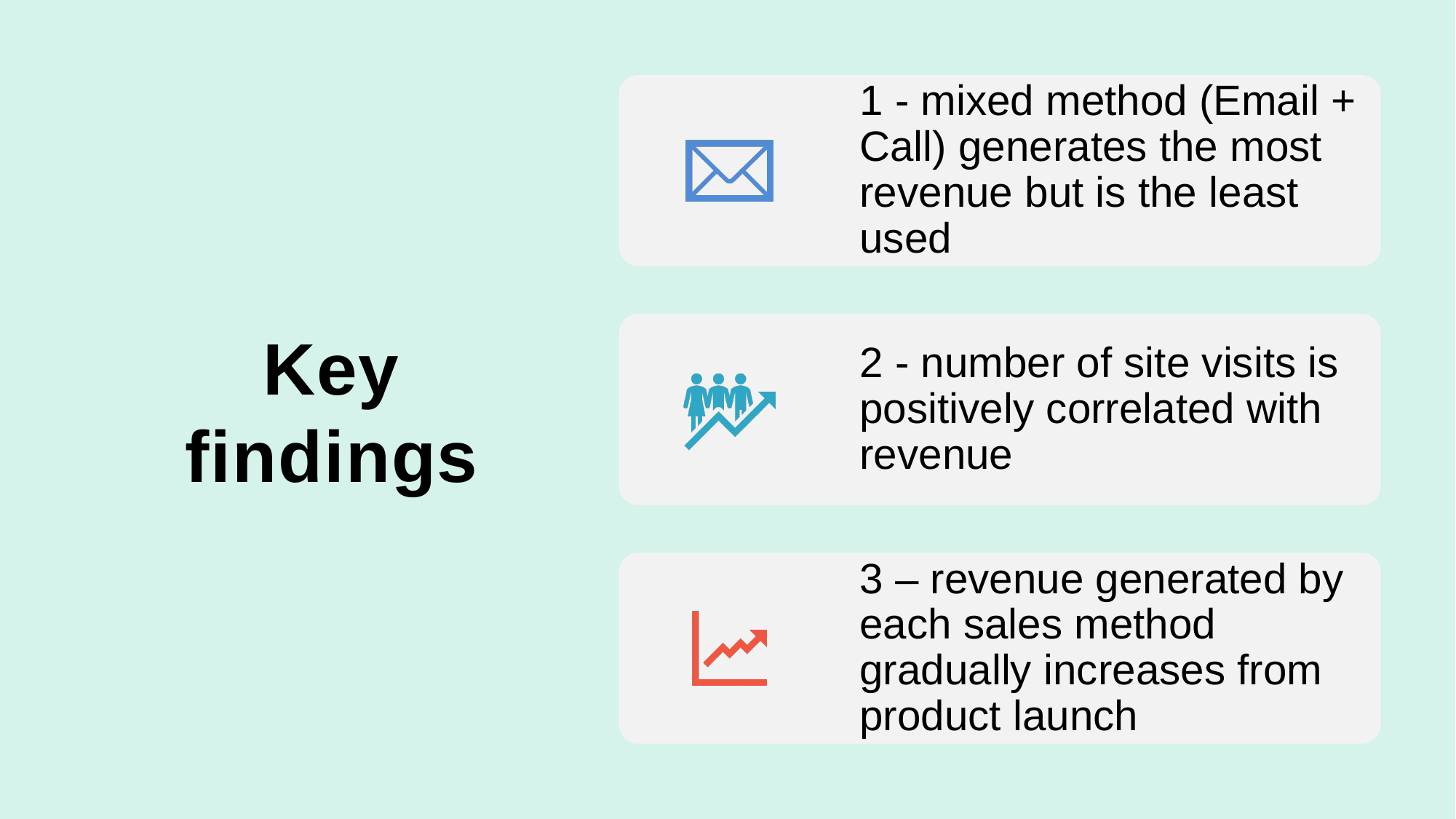

1 - mixed method (Email + Call) generates the most revenue but is the least used
2 - number of site visits is positively correlated with revenue
3 – revenue generated by each sales method gradually increases from product launch
# Key findings